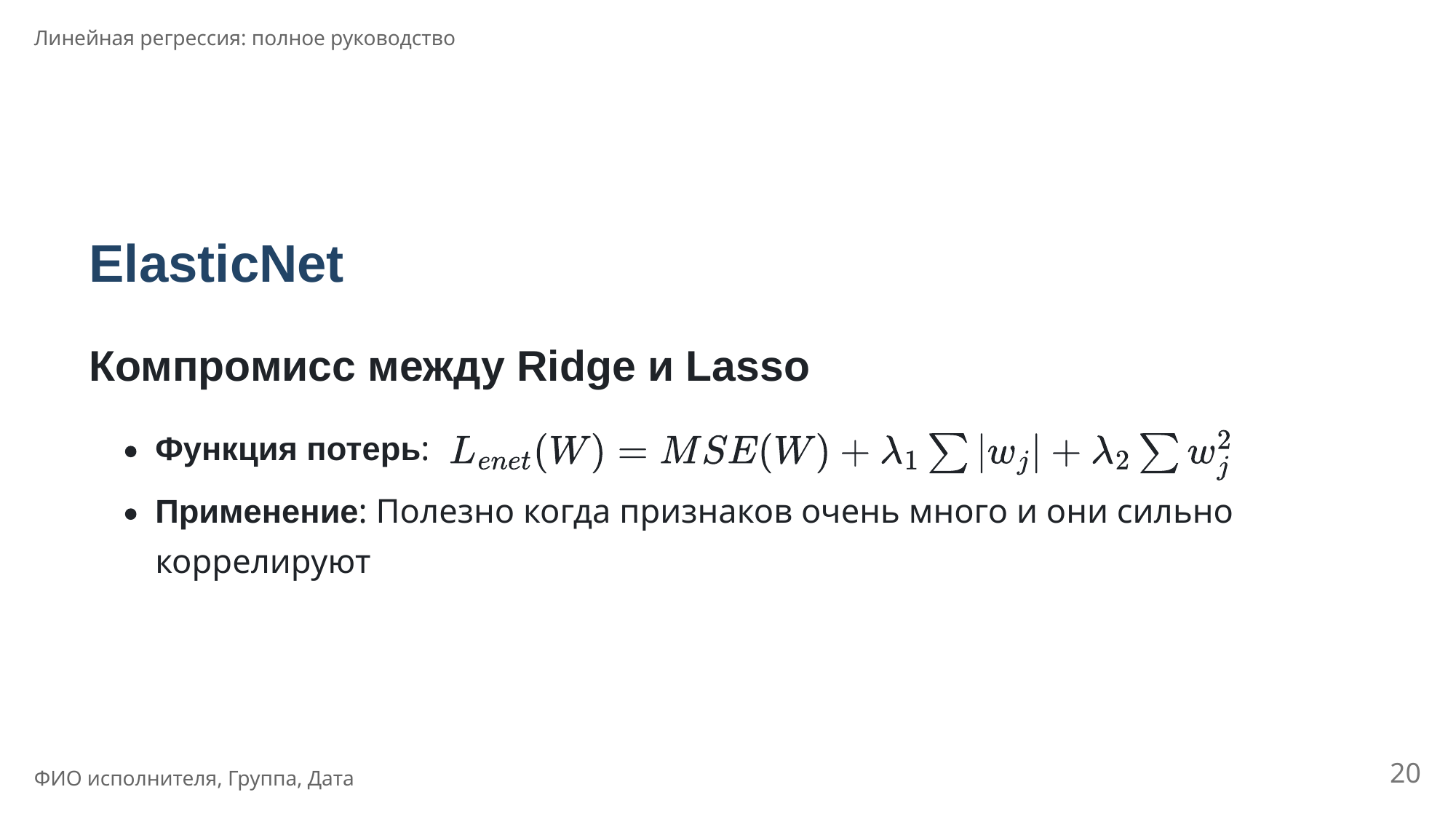

Линейная регрессия: полное руководство
ElasticNet
Компромисс между Ridge и Lasso
Функция потерь:

Применение: Полезно когда признаков очень много и они сильно

коррелируют
20
ФИО исполнителя, Группа, Дата